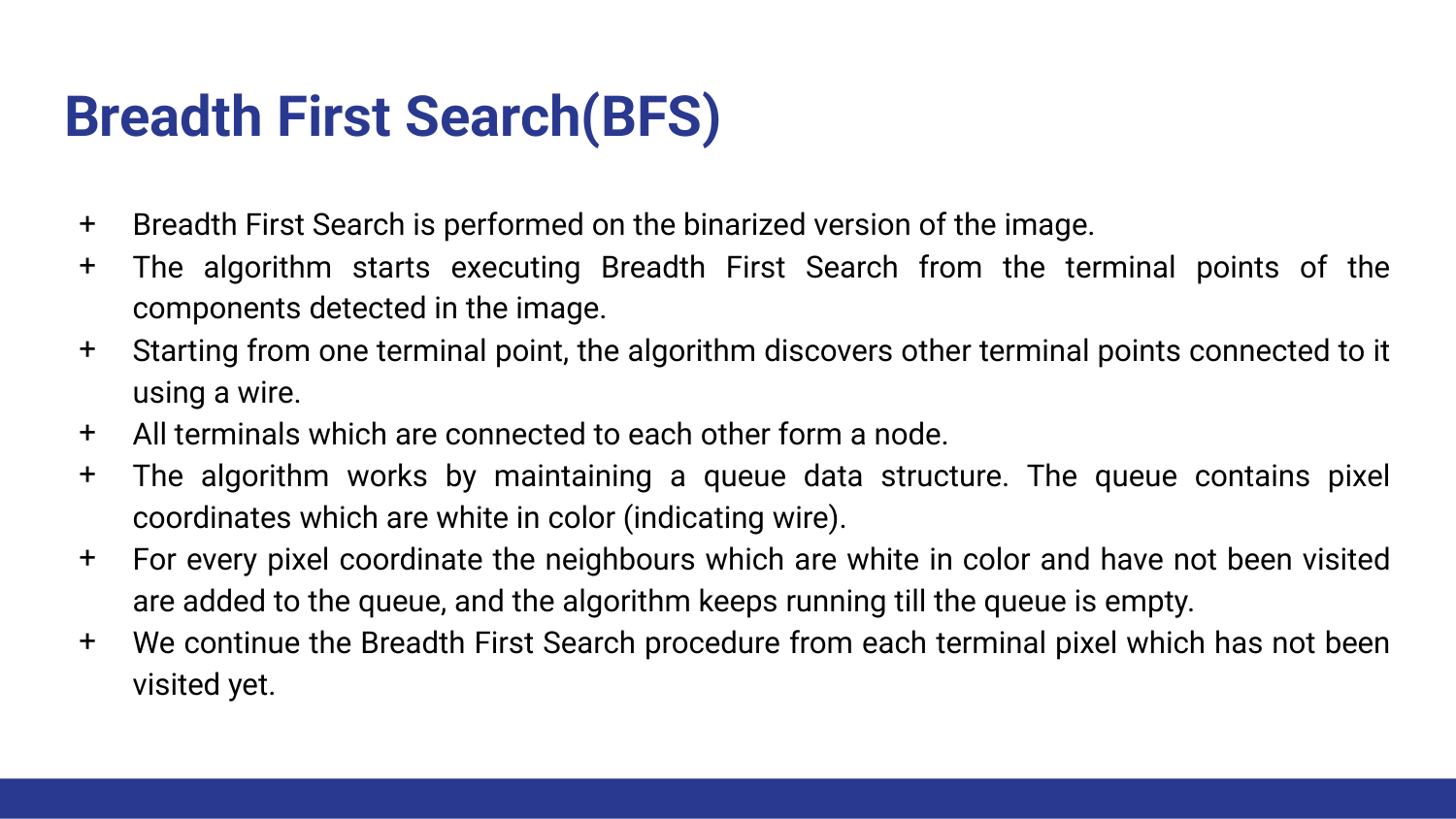

# Breadth First Search(BFS)
Breadth First Search is performed on the binarized version of the image.
The algorithm starts executing Breadth First Search from the terminal points of the components detected in the image.
Starting from one terminal point, the algorithm discovers other terminal points connected to it using a wire.
All terminals which are connected to each other form a node.
The algorithm works by maintaining a queue data structure. The queue contains pixel coordinates which are white in color (indicating wire).
For every pixel coordinate the neighbours which are white in color and have not been visited are added to the queue, and the algorithm keeps running till the queue is empty.
We continue the Breadth First Search procedure from each terminal pixel which has not been visited yet.